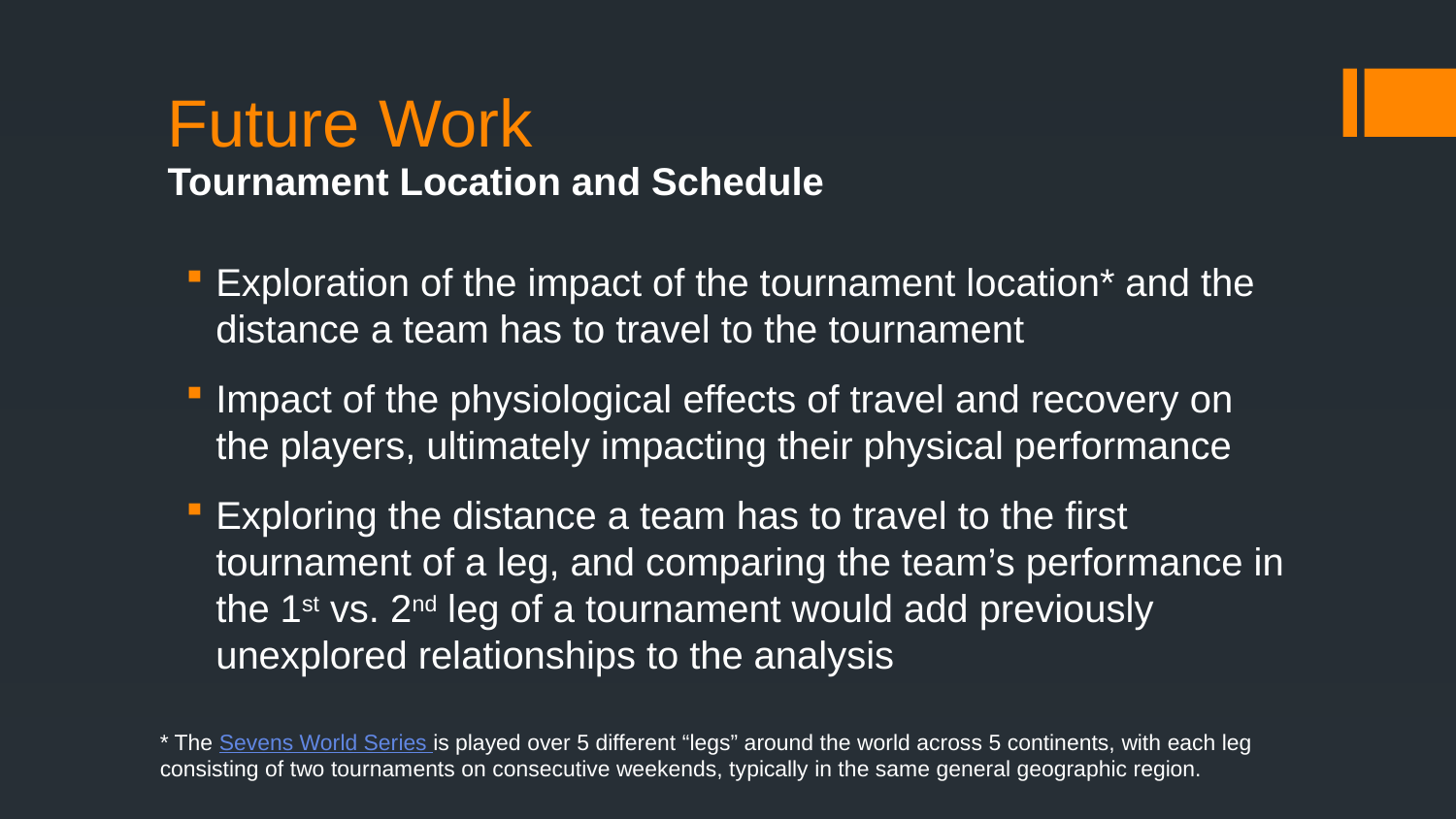

# Future Work
Tournament Location and Schedule

Exploration of the impact of the tournament location* and the distance a team has to travel to the tournament
Impact of the physiological effects of travel and recovery on the players, ultimately impacting their physical performance
Exploring the distance a team has to travel to the first tournament of a leg, and comparing the team’s performance in the 1st vs. 2nd leg of a tournament would add previously unexplored relationships to the analysis

* The Sevens World Series is played over 5 different “legs” around the world across 5 continents, with each leg consisting of two tournaments on consecutive weekends, typically in the same general geographic region.